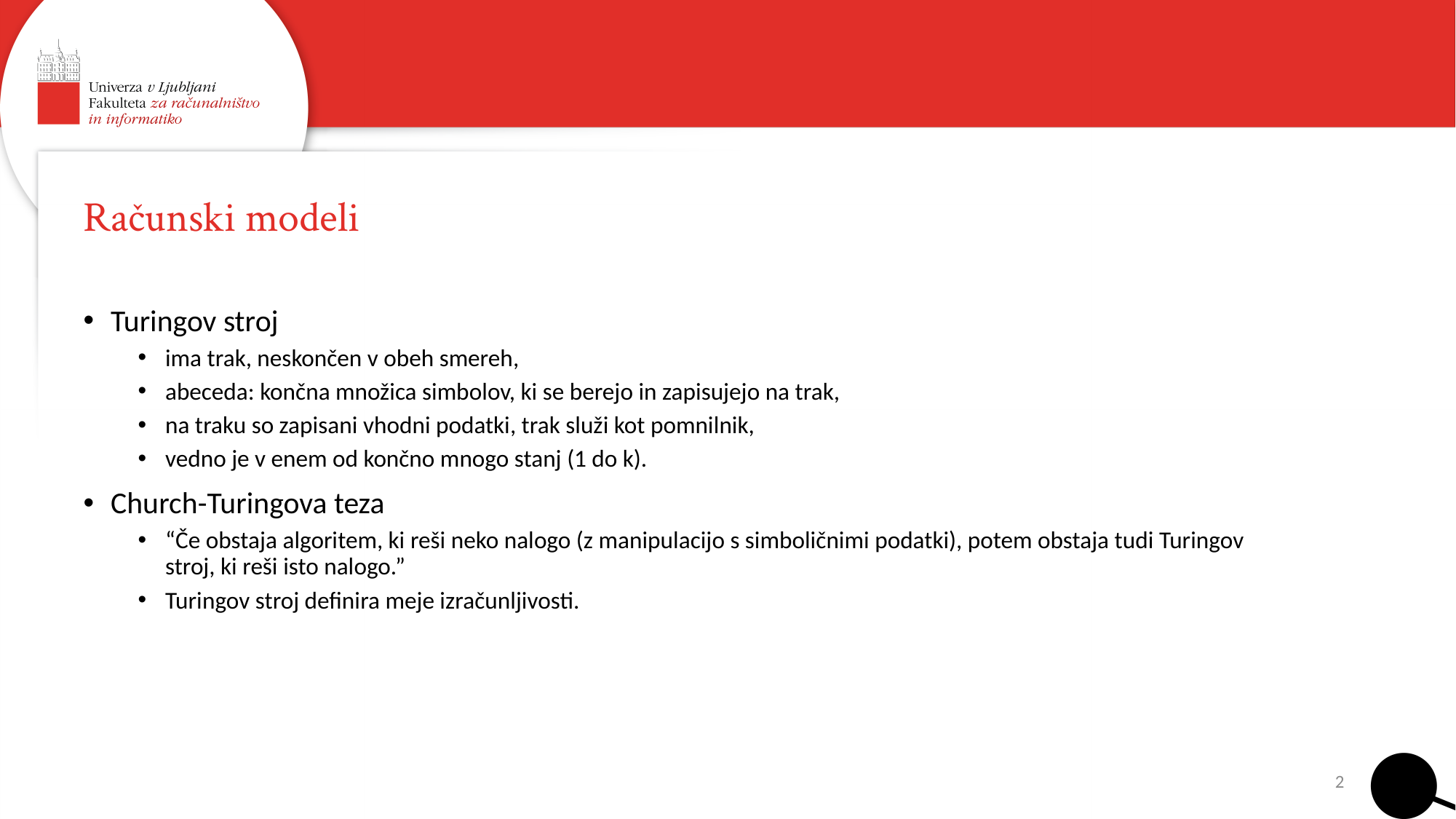

# Računski modeli

Turingov stroj
ima trak, neskončen v obeh smereh,
abeceda: končna množica simbolov, ki se berejo in zapisujejo na trak,
na traku so zapisani vhodni podatki, trak služi kot pomnilnik,
vedno je v enem od končno mnogo stanj (1 do k).
Church-Turingova teza
“Če obstaja algoritem, ki reši neko nalogo (z manipulacijo s simboličnimi podatki), potem obstaja tudi Turingov stroj, ki reši isto nalogo.”
Turingov stroj definira meje izračunljivosti.

2